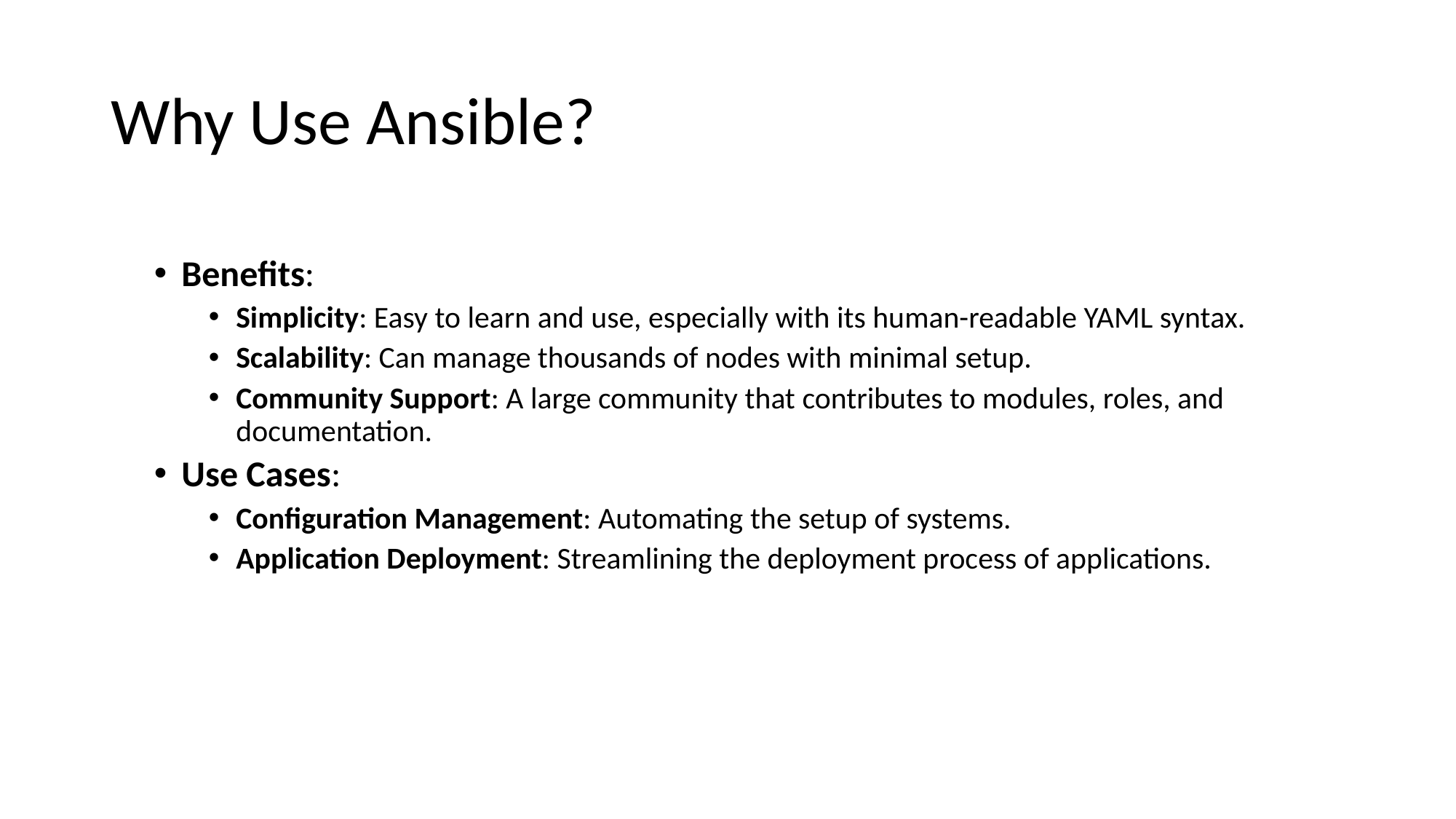

# Why Use Ansible?

Benefits:
Simplicity: Easy to learn and use, especially with its human-readable YAML syntax.
Scalability: Can manage thousands of nodes with minimal setup.
Community Support: A large community that contributes to modules, roles, and documentation.
Use Cases:
Configuration Management: Automating the setup of systems.
Application Deployment: Streamlining the deployment process of applications.